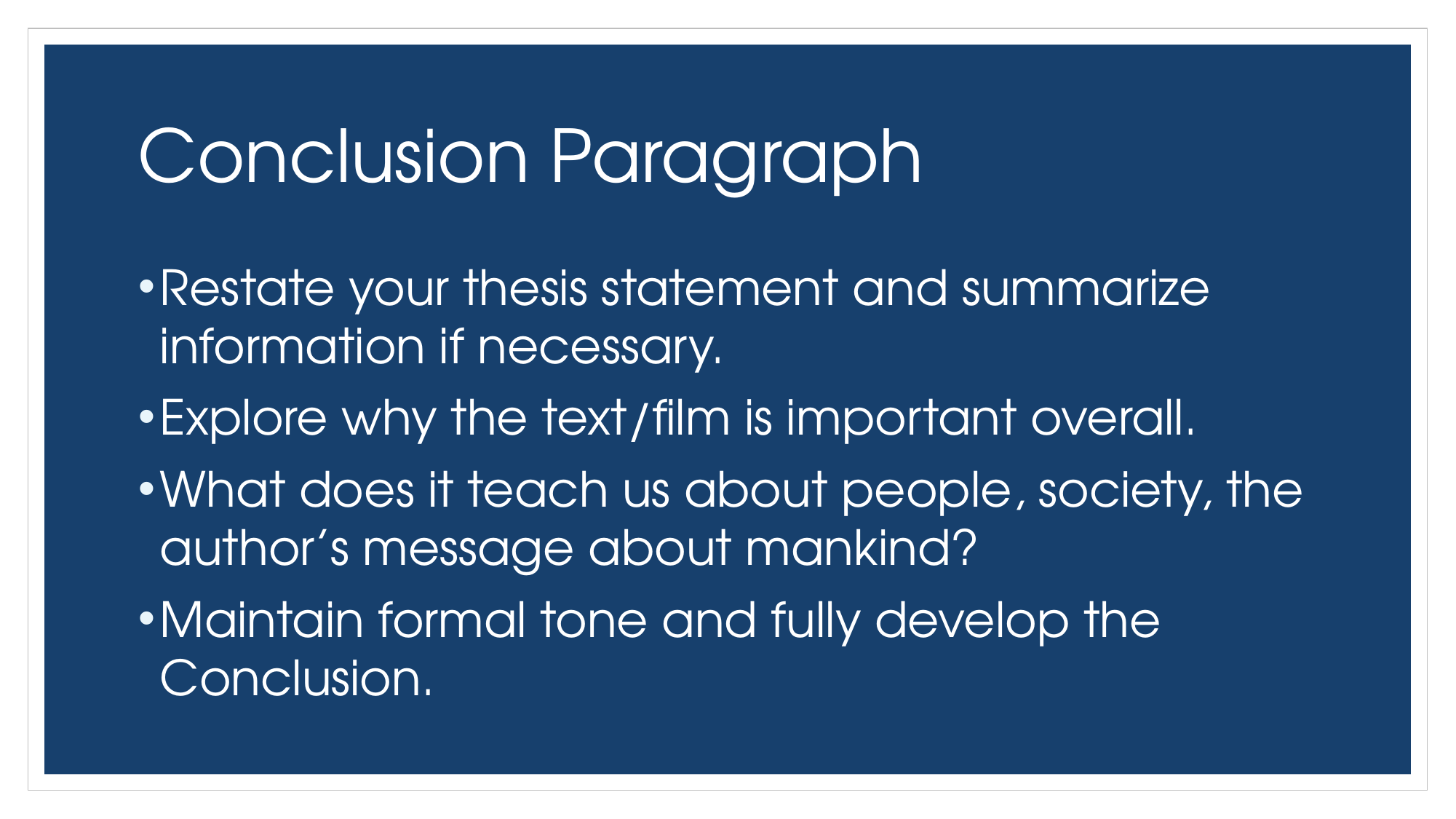

# Conclusion Paragraph
Restate your thesis statement and summarize information if necessary.
Explore why the text/film is important overall.
What does it teach us about people, society, the author’s message about mankind?
Maintain formal tone and fully develop the Conclusion.